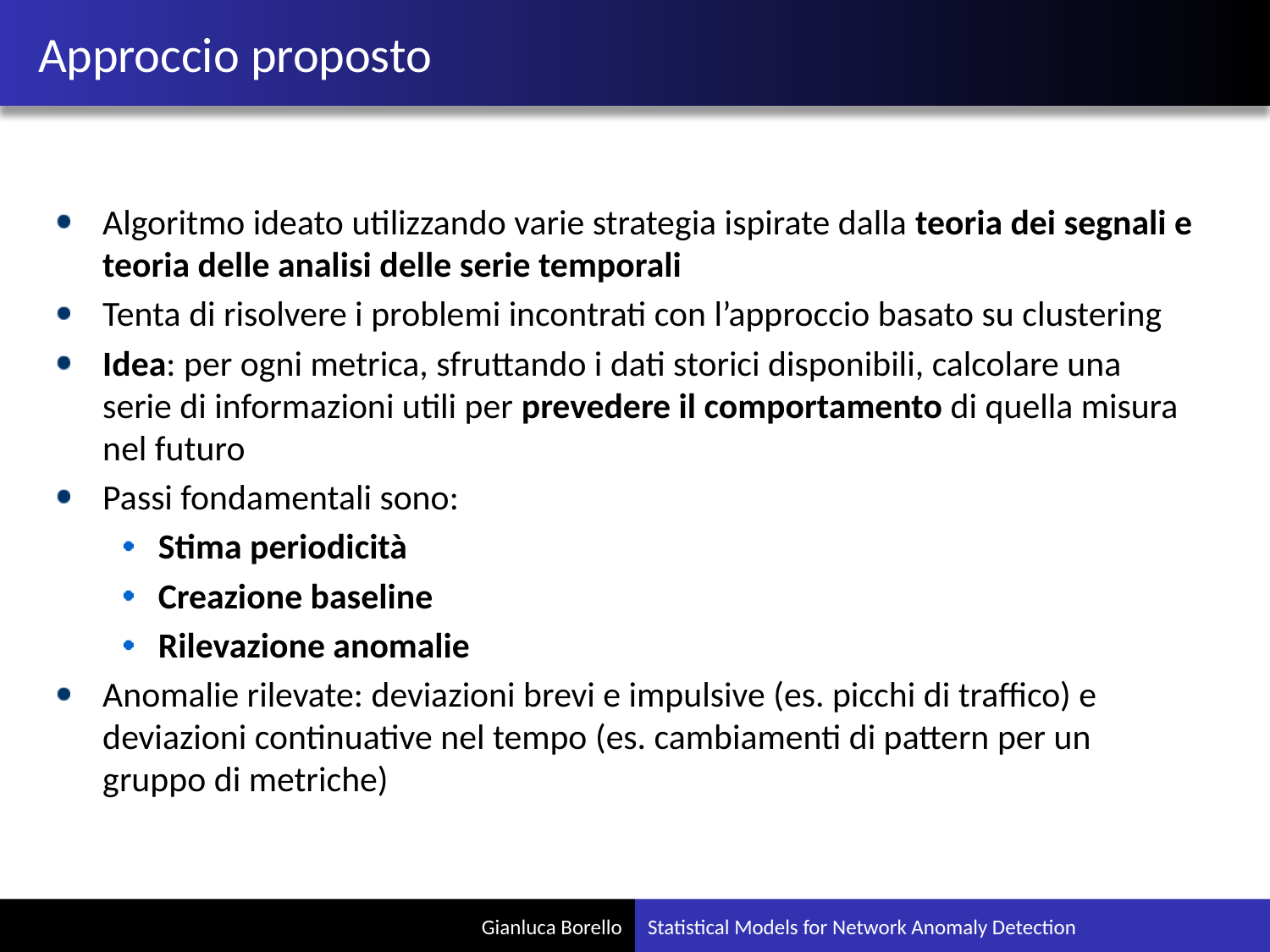

# Approccio proposto
Algoritmo ideato utilizzando varie strategia ispirate dalla teoria dei segnali e teoria delle analisi delle serie temporali
Tenta di risolvere i problemi incontrati con l’approccio basato su clustering
Idea: per ogni metrica, sfruttando i dati storici disponibili, calcolare una serie di informazioni utili per prevedere il comportamento di quella misura nel futuro
Passi fondamentali sono:
Stima periodicità
Creazione baseline
Rilevazione anomalie
Anomalie rilevate: deviazioni brevi e impulsive (es. picchi di traffico) e deviazioni continuative nel tempo (es. cambiamenti di pattern per un gruppo di metriche)
Statistical Models for Network Anomaly Detection